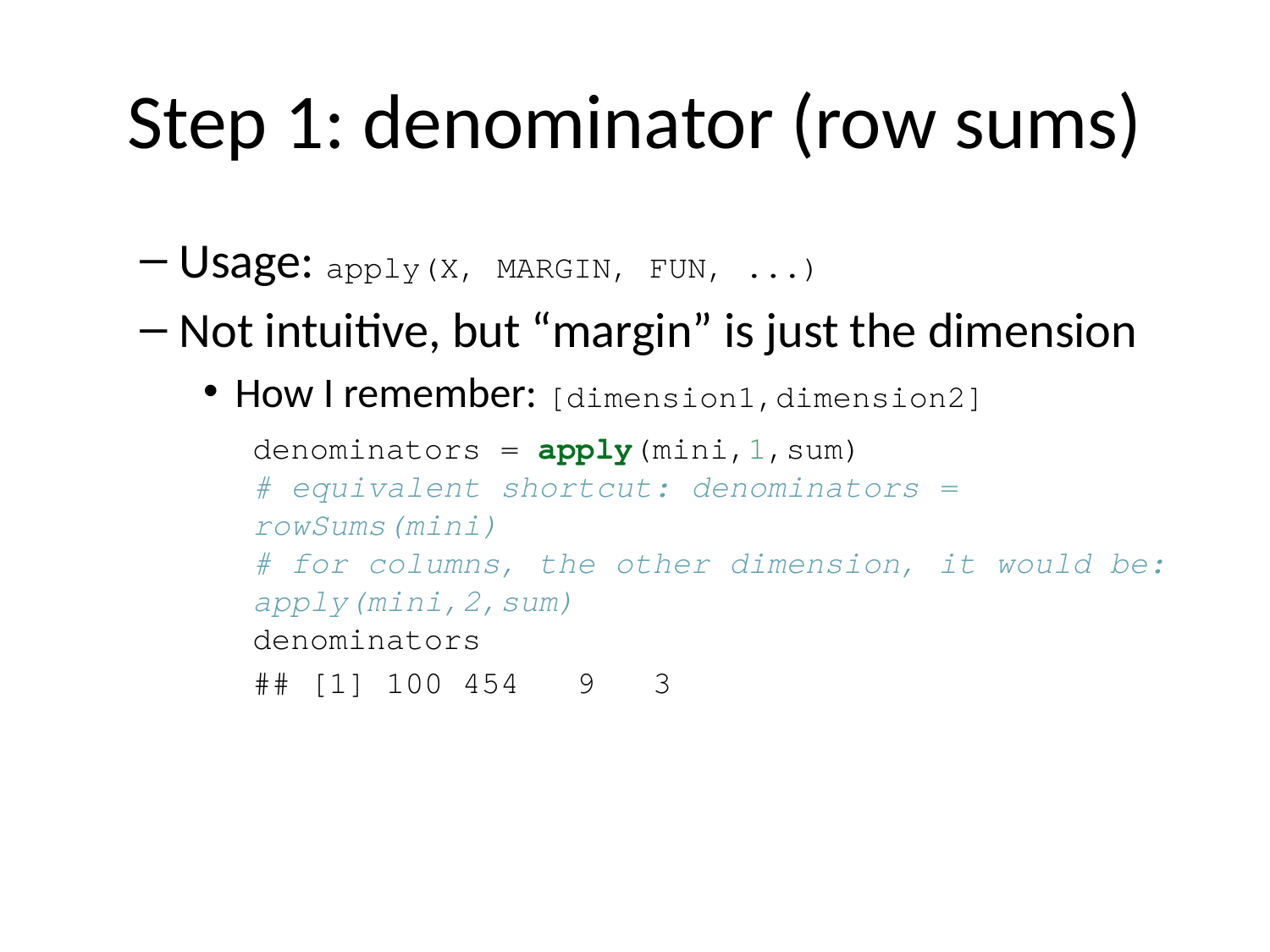

# Step 1: denominator (row sums)
Usage: apply(X, MARGIN, FUN, ...)
Not intuitive, but “margin” is just the dimension
How I remember: [dimension1,dimension2]
denominators = apply(mini,1,sum)
# equivalent shortcut: denominators = rowSums(mini)
# for columns, the other dimension, it would be: apply(mini,2,sum)
denominators
## [1] 100 454   9   3